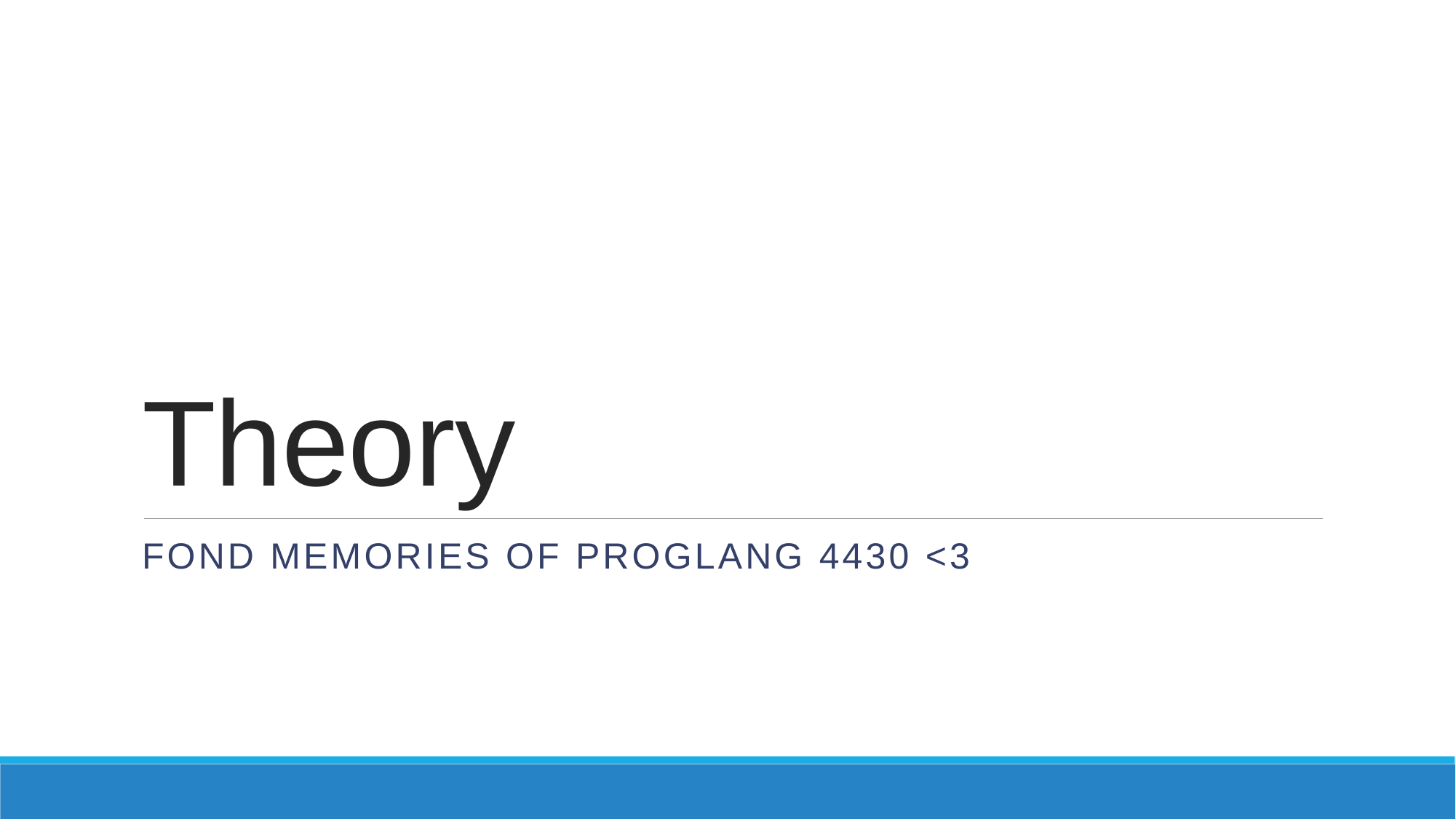

# Theory
Fond memories of ProgLang 4430 <3